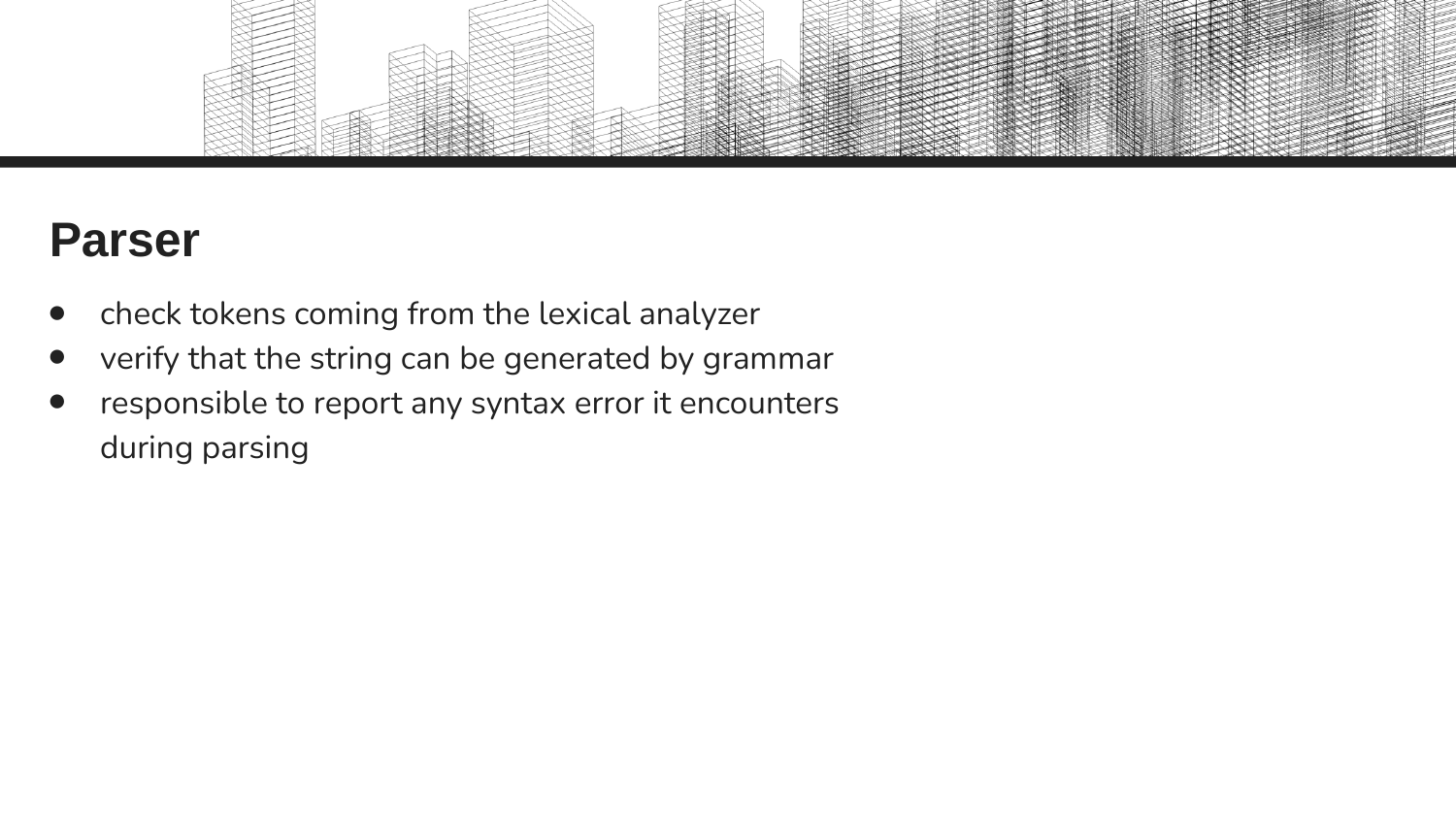

# Parser
check tokens coming from the lexical analyzer
verify that the string can be generated by grammar
responsible to report any syntax error it encounters during parsing